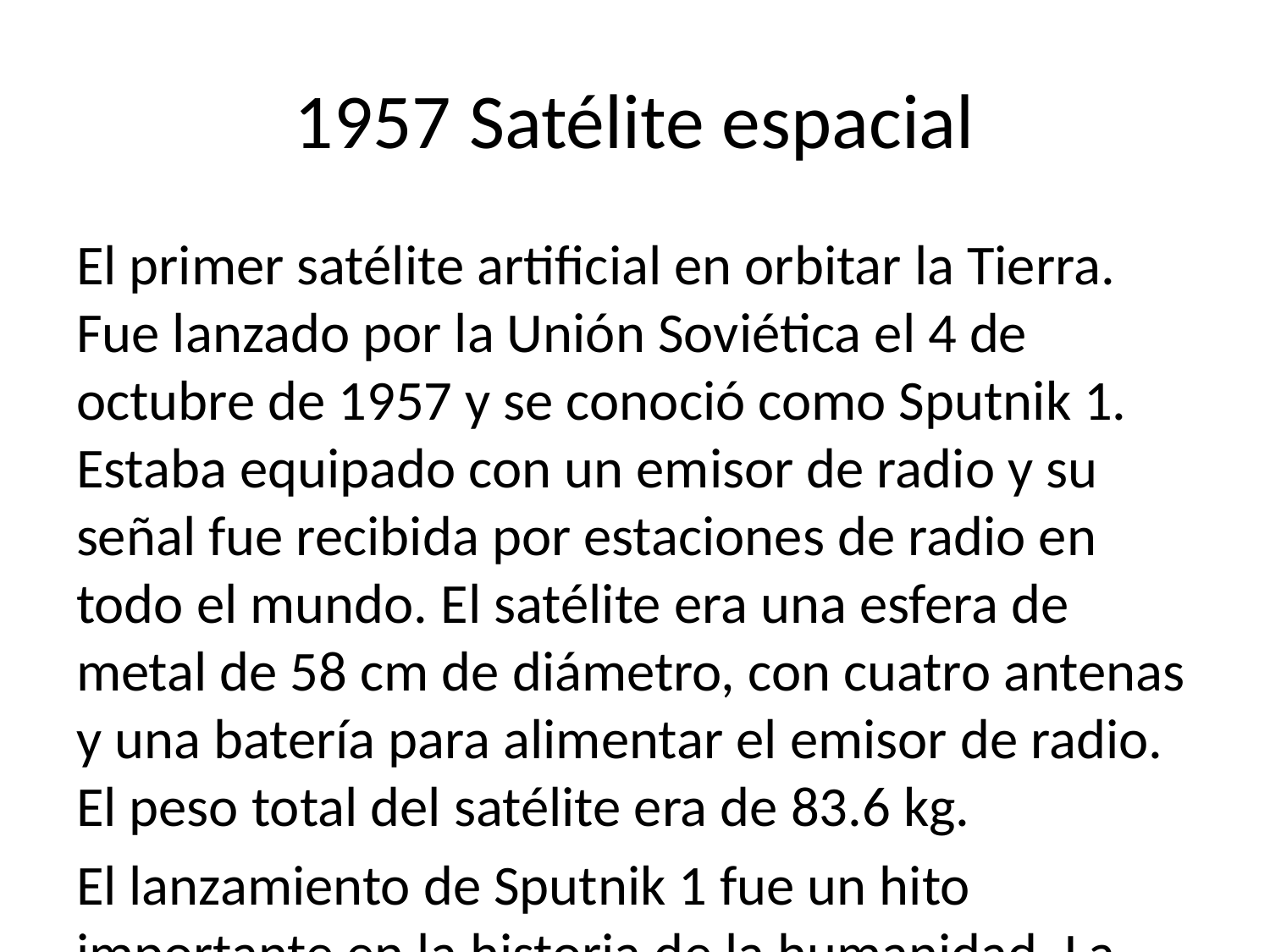

# 1957 Satélite espacial
El primer satélite artificial en orbitar la Tierra. Fue lanzado por la Unión Soviética el 4 de octubre de 1957 y se conoció como Sputnik 1. Estaba equipado con un emisor de radio y su señal fue recibida por estaciones de radio en todo el mundo. El satélite era una esfera de metal de 58 cm de diámetro, con cuatro antenas y una batería para alimentar el emisor de radio. El peso total del satélite era de 83.6 kg.
El lanzamiento de Sputnik 1 fue un hito importante en la historia de la humanidad. La carrera espacial entre la Unión Soviética y los Estados Unidos comenzó con el lanzamiento del satélite